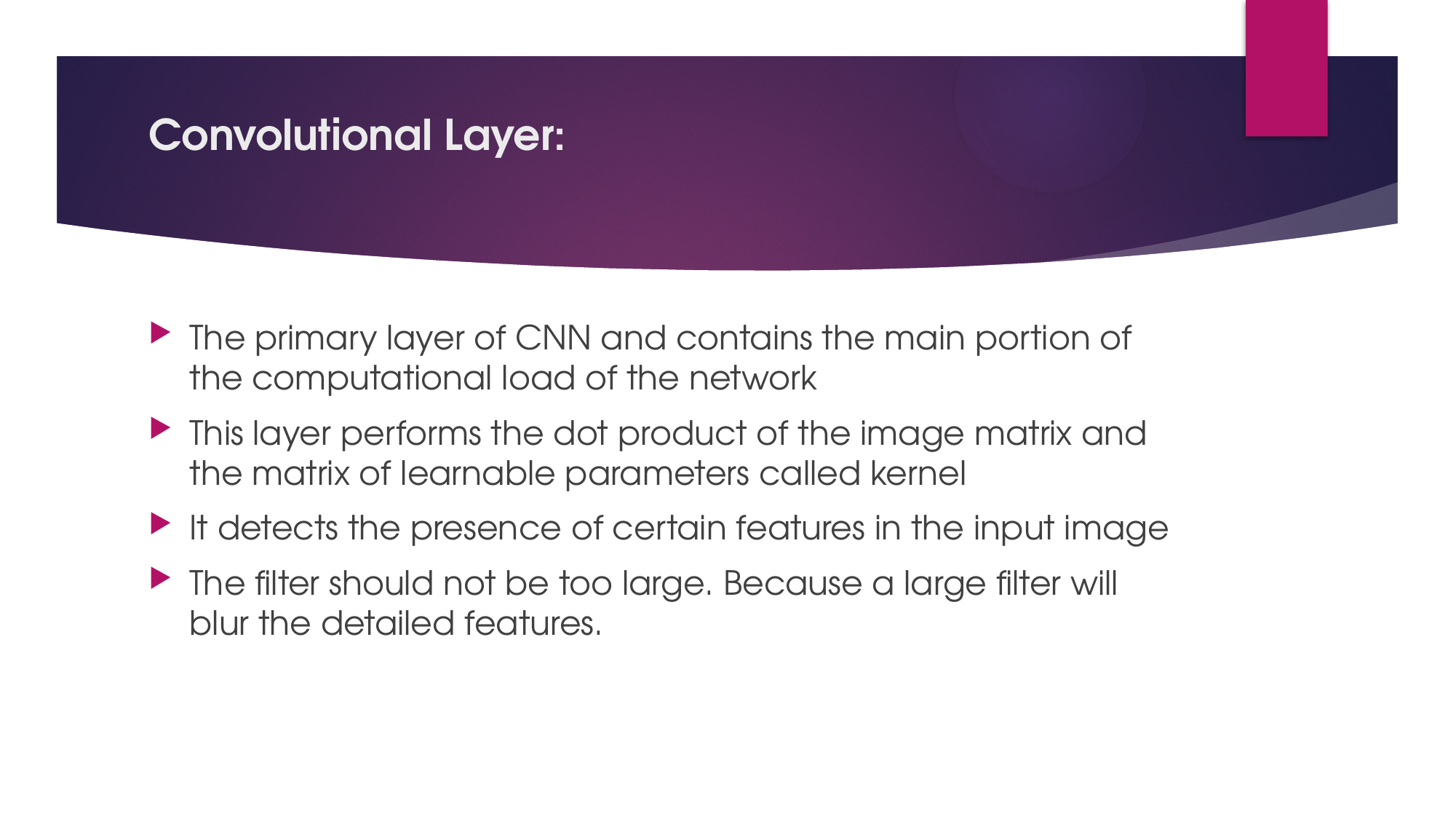

# Convolutional Layer:
The primary layer of CNN and contains the main portion of the computational load of the network
This layer performs the dot product of the image matrix and the matrix of learnable parameters called kernel
It detects the presence of certain features in the input image
The filter should not be too large. Because a large filter will blur the detailed features.